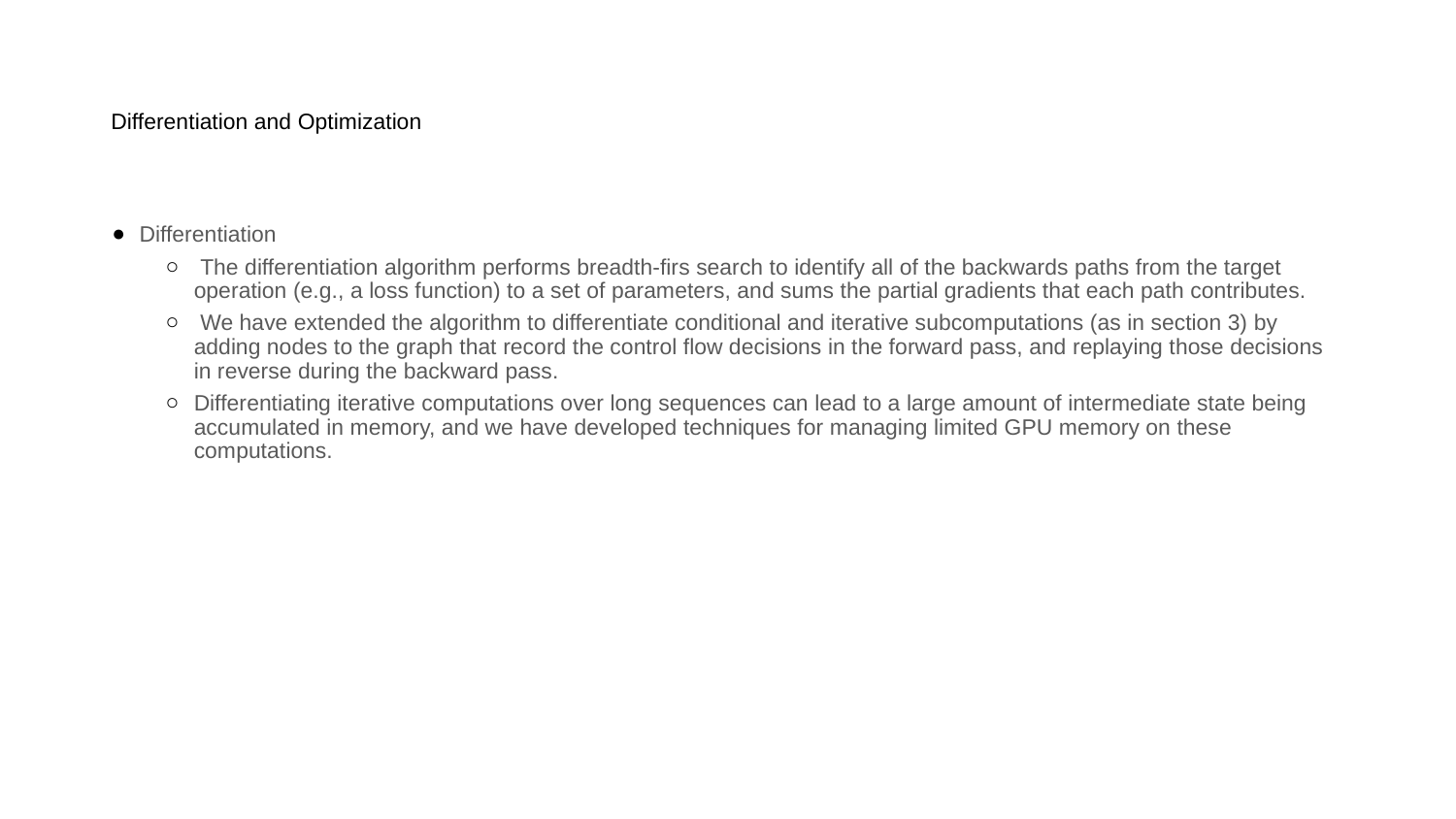

# Differentiation and Optimization
Differentiation
 The differentiation algorithm performs breadth-firs search to identify all of the backwards paths from the target operation (e.g., a loss function) to a set of parameters, and sums the partial gradients that each path contributes.
 We have extended the algorithm to differentiate conditional and iterative subcomputations (as in section 3) by adding nodes to the graph that record the control flow decisions in the forward pass, and replaying those decisions in reverse during the backward pass.
Differentiating iterative computations over long sequences can lead to a large amount of intermediate state being accumulated in memory, and we have developed techniques for managing limited GPU memory on these computations.